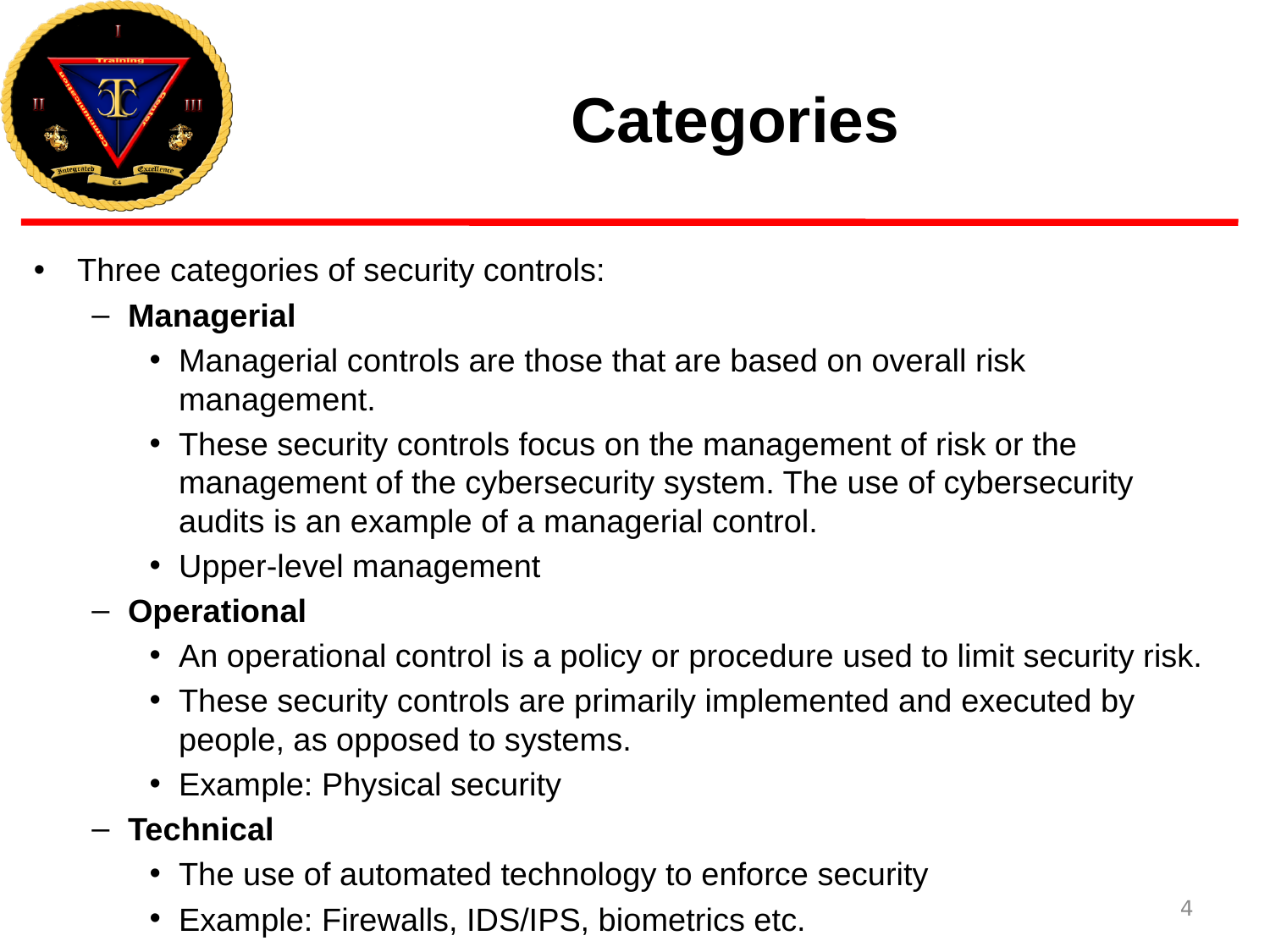

# Categories
Three categories of security controls:
Managerial
Managerial controls are those that are based on overall risk management.
These security controls focus on the management of risk or the management of the cybersecurity system. The use of cybersecurity audits is an example of a managerial control.
Upper-level management
Operational
An operational control is a policy or procedure used to limit security risk.
These security controls are primarily implemented and executed by people, as opposed to systems.
Example: Physical security
Technical
The use of automated technology to enforce security
Example: Firewalls, IDS/IPS, biometrics etc.
4